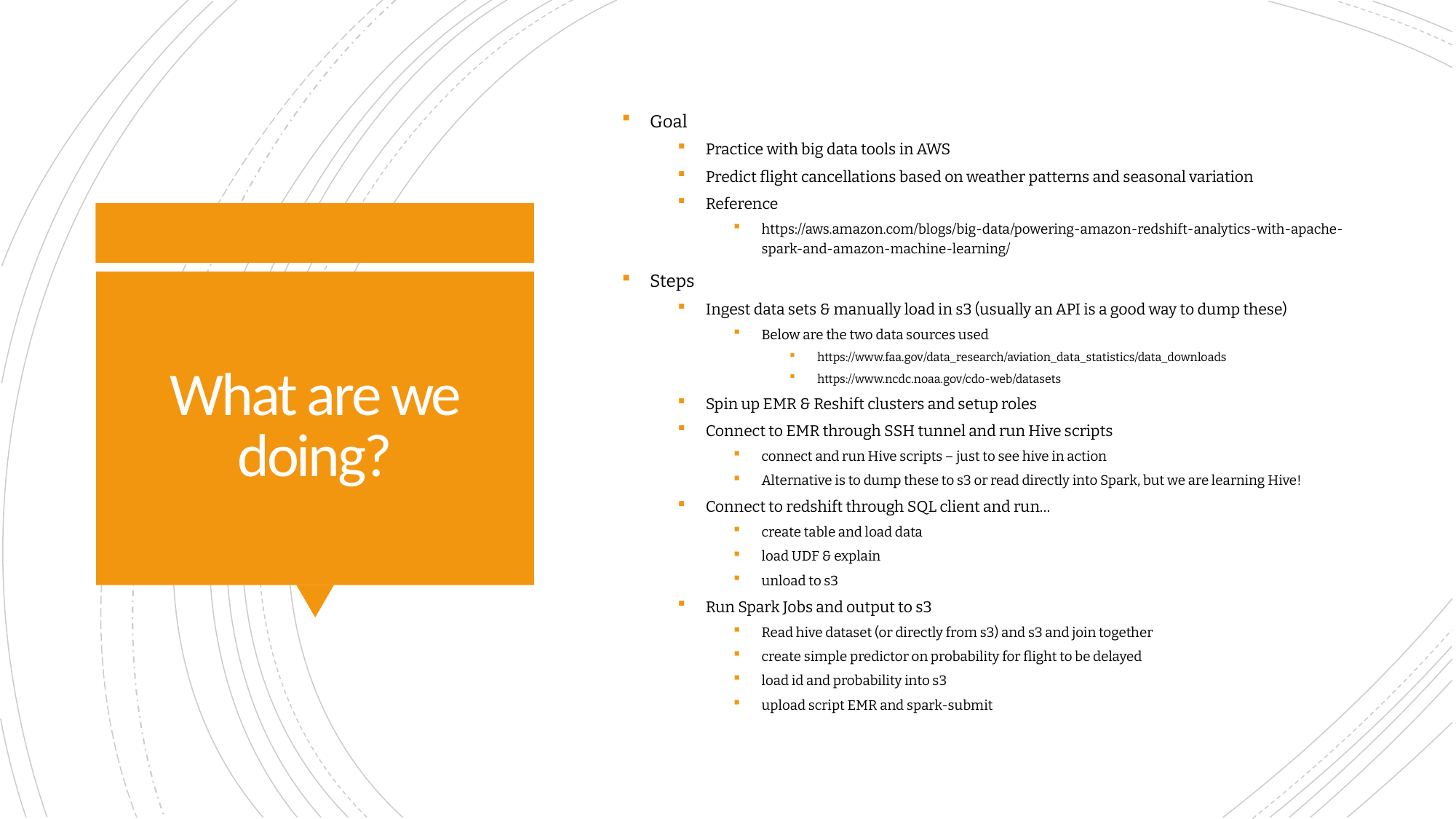

Goal
Practice with big data tools in AWS
Predict flight cancellations based on weather patterns and seasonal variation
Reference
https://aws.amazon.com/blogs/big-data/powering-amazon-redshift-analytics-with-apache-spark-and-amazon-machine-learning/
Steps
Ingest data sets & manually load in s3 (usually an API is a good way to dump these)
Below are the two data sources used
https://www.faa.gov/data_research/aviation_data_statistics/data_downloads
https://www.ncdc.noaa.gov/cdo-web/datasets
Spin up EMR & Reshift clusters and setup roles
Connect to EMR through SSH tunnel and run Hive scripts
connect and run Hive scripts – just to see hive in action
Alternative is to dump these to s3 or read directly into Spark, but we are learning Hive!
Connect to redshift through SQL client and run…
create table and load data
load UDF & explain
unload to s3
Run Spark Jobs and output to s3
Read hive dataset (or directly from s3) and s3 and join together
create simple predictor on probability for flight to be delayed
load id and probability into s3
upload script EMR and spark-submit
# What are we doing?